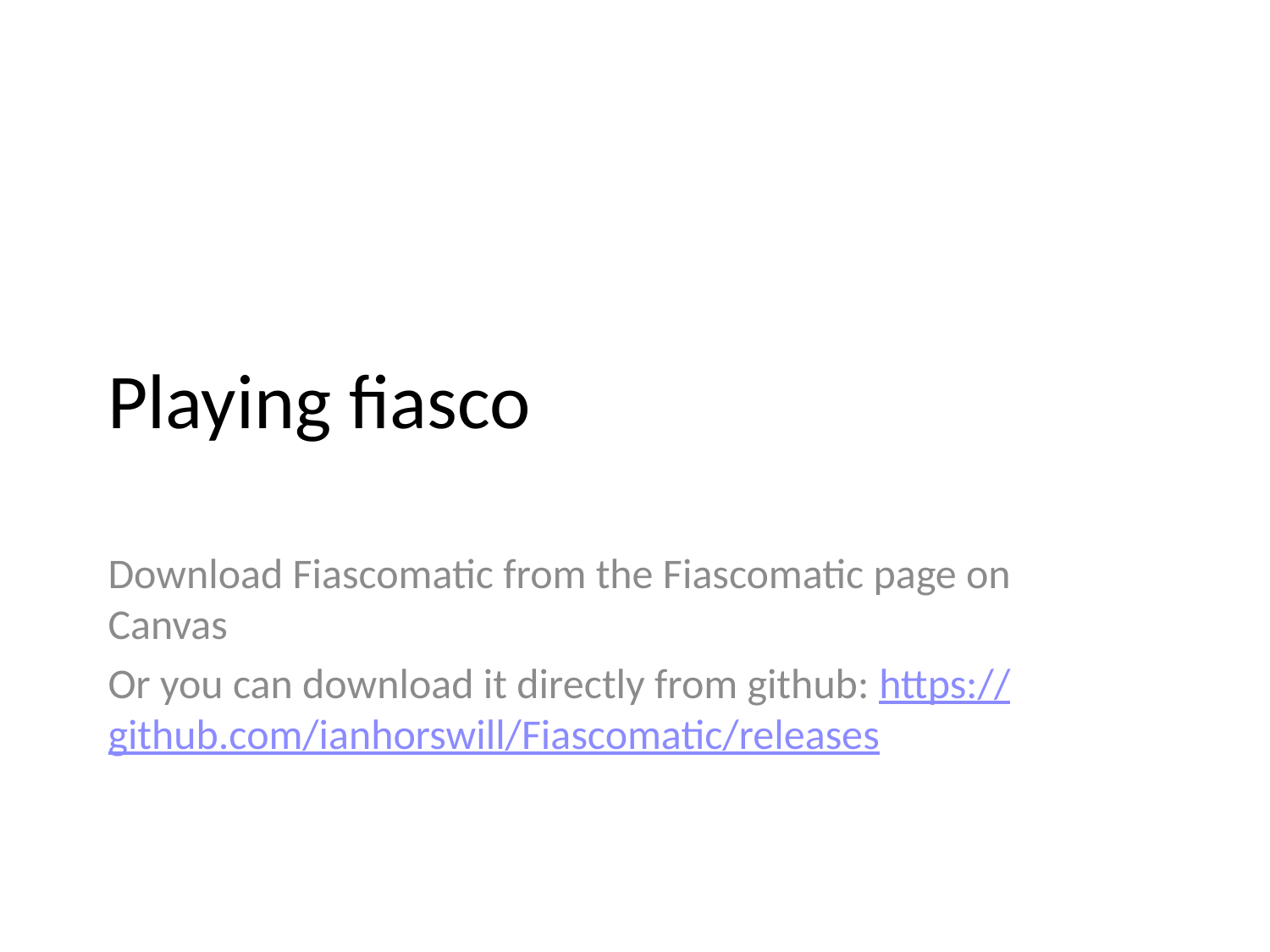

# Playing fiasco
Download Fiascomatic from the Fiascomatic page on Canvas
Or you can download it directly from github: https://github.com/ianhorswill/Fiascomatic/releases